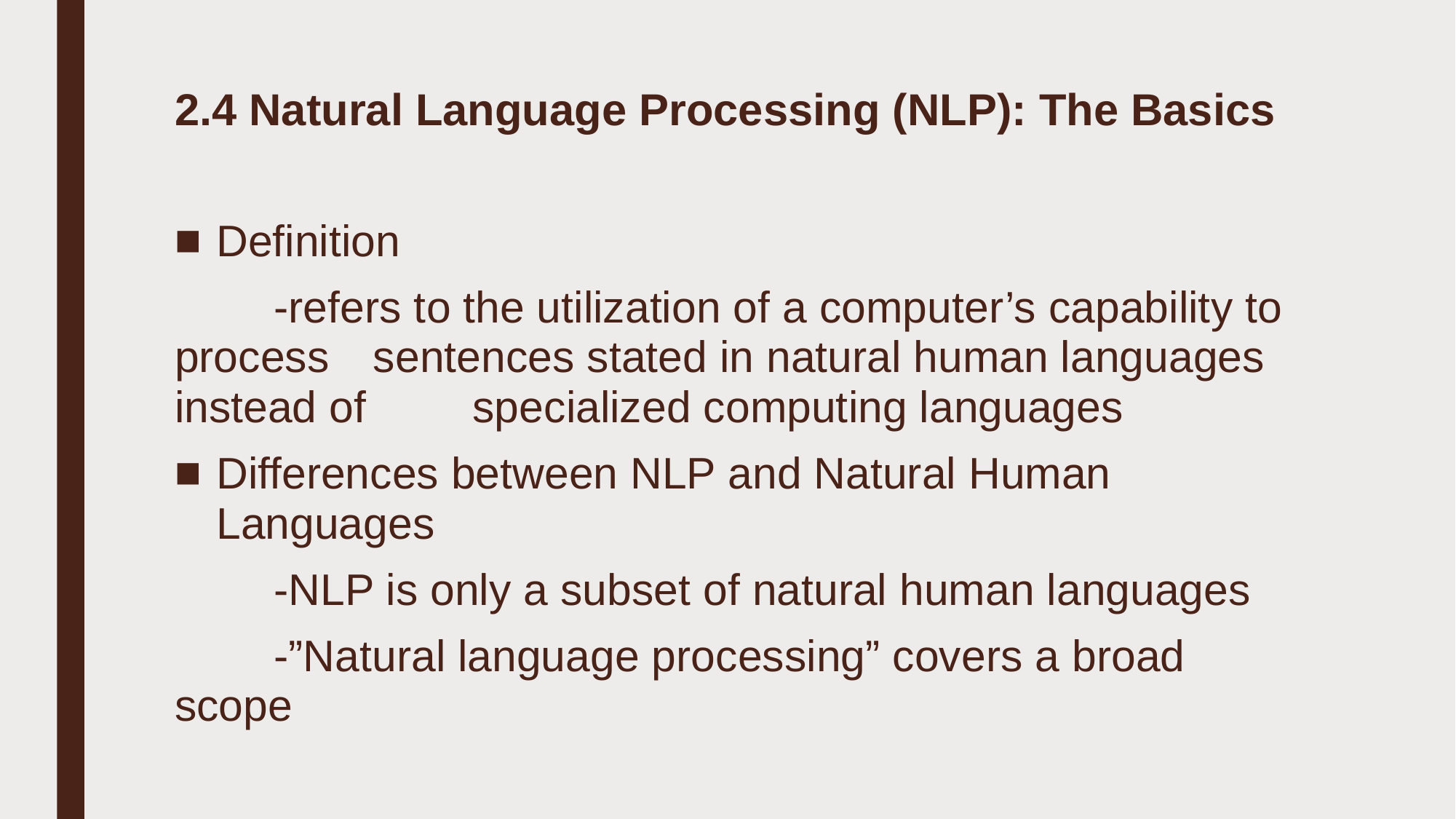

# 2.4 Natural Language Processing (NLP): The Basics
Definition
	-refers to the utilization of a computer’s capability to process 	sentences stated in natural human languages instead of 	specialized computing languages
Differences between NLP and Natural Human Languages
	-NLP is only a subset of natural human languages
	-”Natural language processing” covers a broad scope